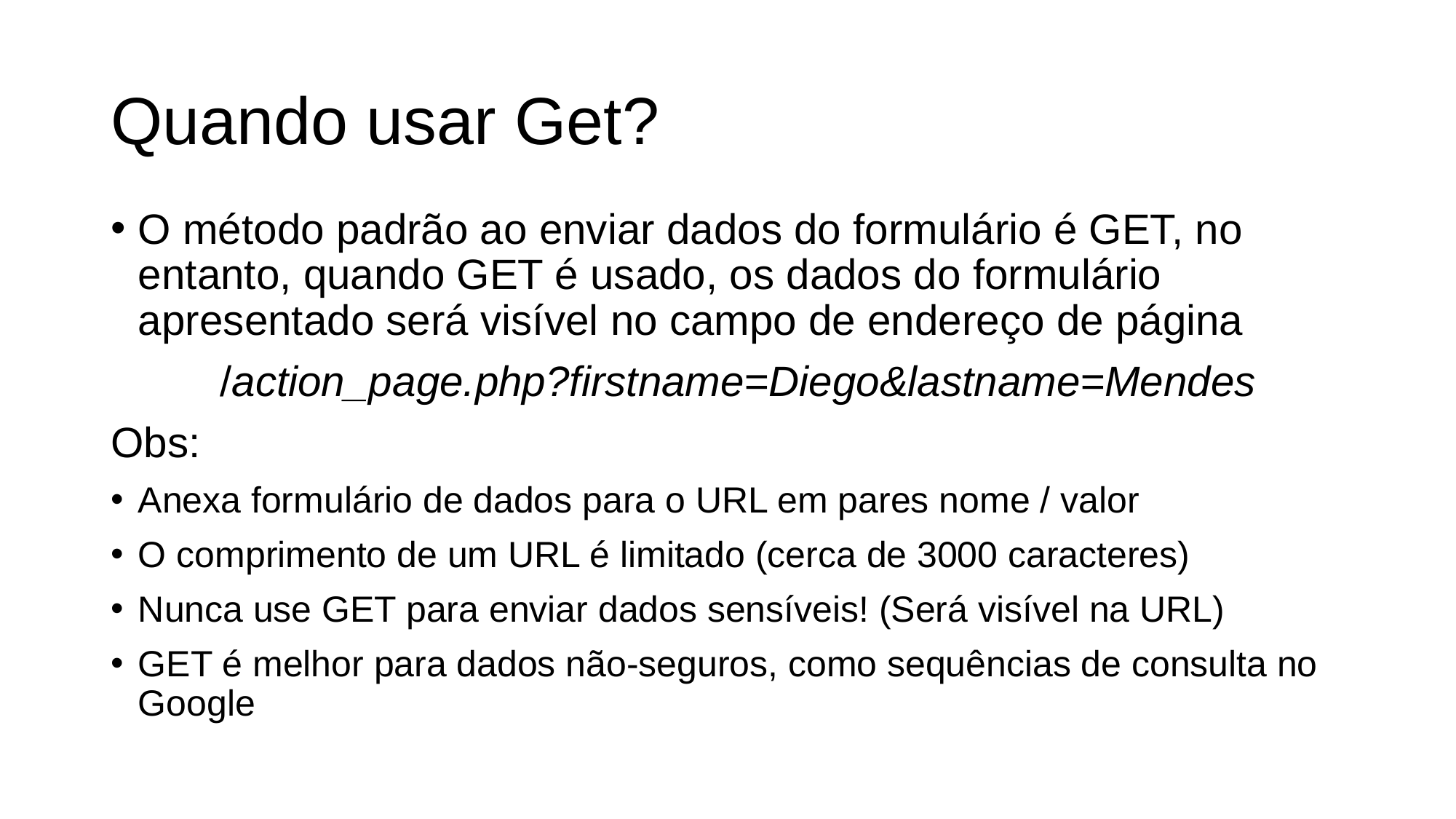

# Quando usar Get?
O método padrão ao enviar dados do formulário é GET, no entanto, quando GET é usado, os dados do formulário apresentado será visível no campo de endereço de página
	/action_page.php?firstname=Diego&lastname=Mendes
Obs:
Anexa formulário de dados para o URL em pares nome / valor
O comprimento de um URL é limitado (cerca de 3000 caracteres)
Nunca use GET para enviar dados sensíveis! (Será visível na URL)
GET é melhor para dados não-seguros, como sequências de consulta no Google